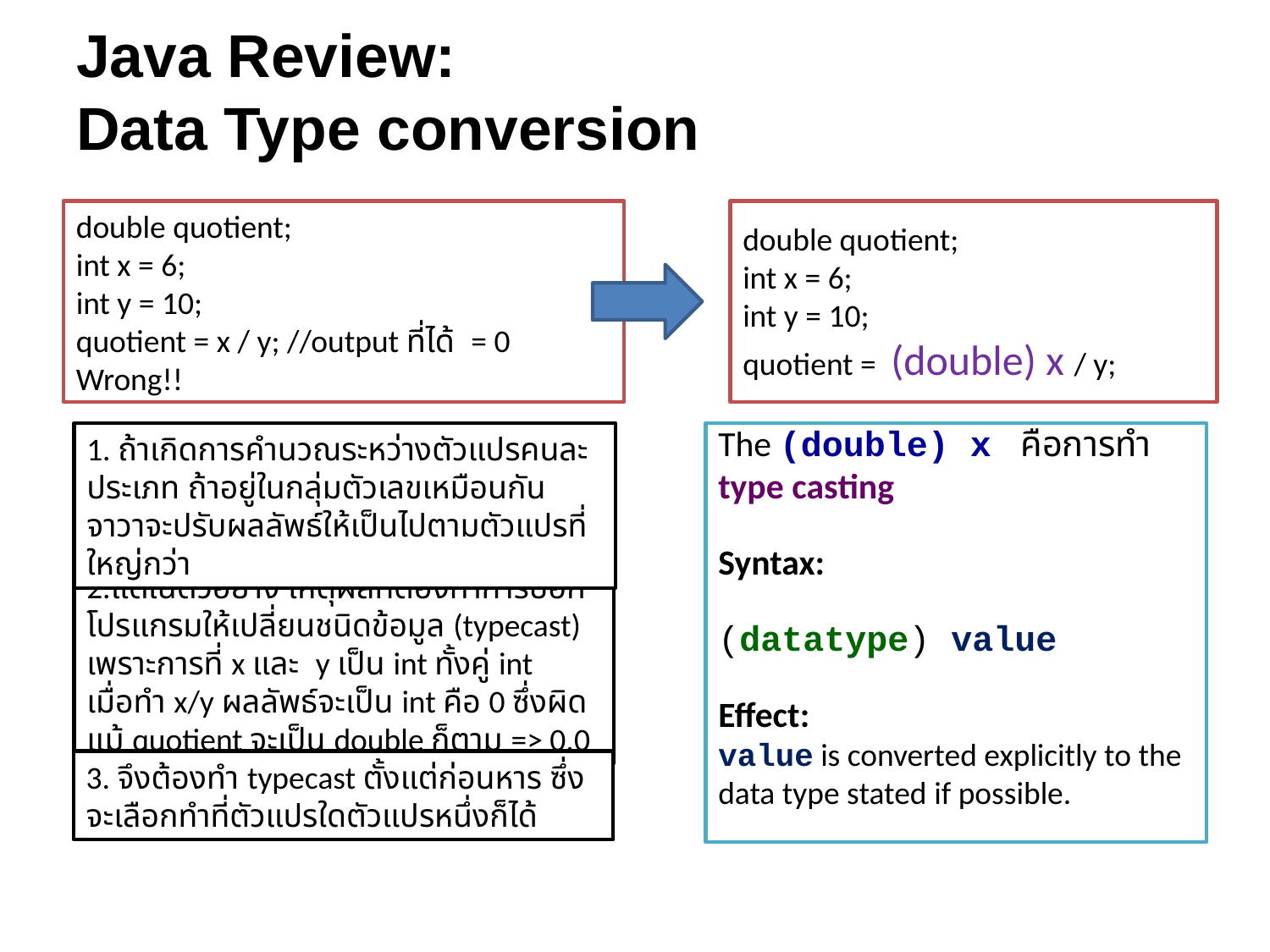

# Java Review: Data Type conversion

double quotient;
int x = 6;
int y = 10;
quotient = x / y; //output ที่ได้  = 0 Wrong!!
double quotient;
int x = 6;
int y = 10;
quotient =  (double) x / y;

1. ถ้าเกิดการคำนวณระหว่างตัวแปรคนละประเภท ถ้าอยู่ในกลุ่มตัวเลขเหมือนกัน จาวาจะปรับผลลัพธ์ให้เป็นไปตามตัวแปรที่ใหญ่กว่า
The (double) x  คือการทำ type casting

Syntax:

(datatype) value

Effect:
value is converted explicitly to the data type stated if possible.

2.แต่ในตัวอย่าง เหตุผลที่ต้องทำการบอกโปรแกรมให้เปลี่ยนชนิดข้อมูล (typecast) เพราะการที่ x และ  y เป็น int ทั้งคู่ int   เมื่อทำ x/y ผลลัพธ์จะเป็น int คือ 0 ซึ่งผิด แม้ quotient จะเป็น double ก็ตาม => 0.0
3. จึงต้องทำ typecast ตั้งแต่ก่อนหาร ซึ่งจะเลือกทำที่ตัวแปรใดตัวแปรหนึ่งก็ได้